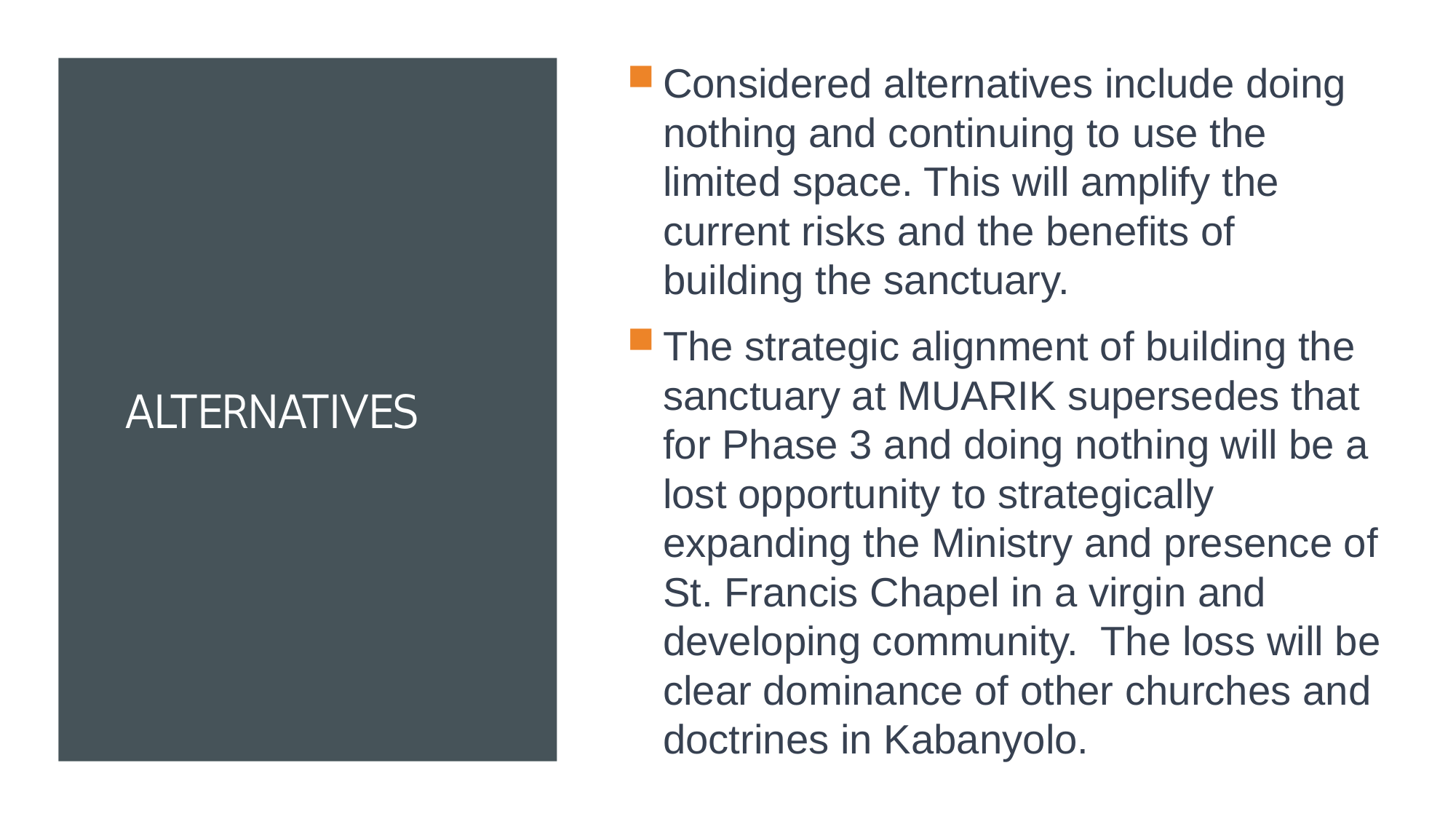

Considered alternatives include doing nothing and continuing to use the limited space. This will amplify the current risks and the benefits of building the sanctuary.
The strategic alignment of building the sanctuary at MUARIK supersedes that for Phase 3 and doing nothing will be a lost opportunity to strategically expanding the Ministry and presence of St. Francis Chapel in a virgin and developing community.  The loss will be clear dominance of other churches and doctrines in Kabanyolo.
# alternatives